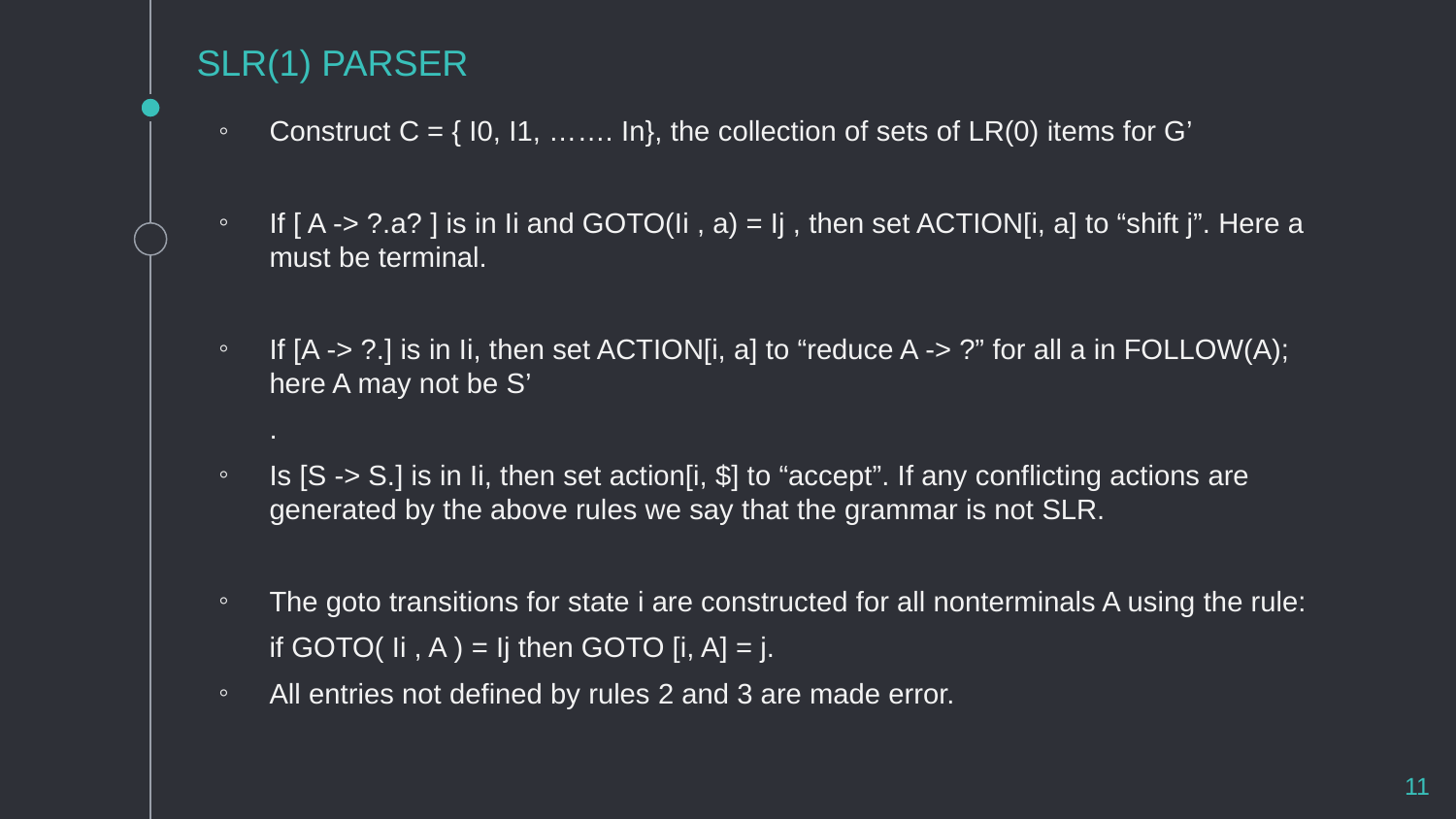

# SLR(1) PARSER
Construct C = { I0, I1, ……. In}, the collection of sets of LR(0) items for G’

If [ A -> ?.a? ] is in Ii and GOTO(Ii , a) = Ij , then set ACTION[i, a] to “shift j”. Here a must be terminal.

If [A -> ?.] is in Ii, then set ACTION[i, a] to “reduce A -> ?” for all a in FOLLOW(A); here A may not be S’
.
Is [S -> S.] is in Ii, then set action[i, $] to “accept”. If any conflicting actions are generated by the above rules we say that the grammar is not SLR.

The goto transitions for state i are constructed for all nonterminals A using the rule:
if GOTO( Ii , A ) = Ij then GOTO [i, A] = j.
All entries not defined by rules 2 and 3 are made error.

11